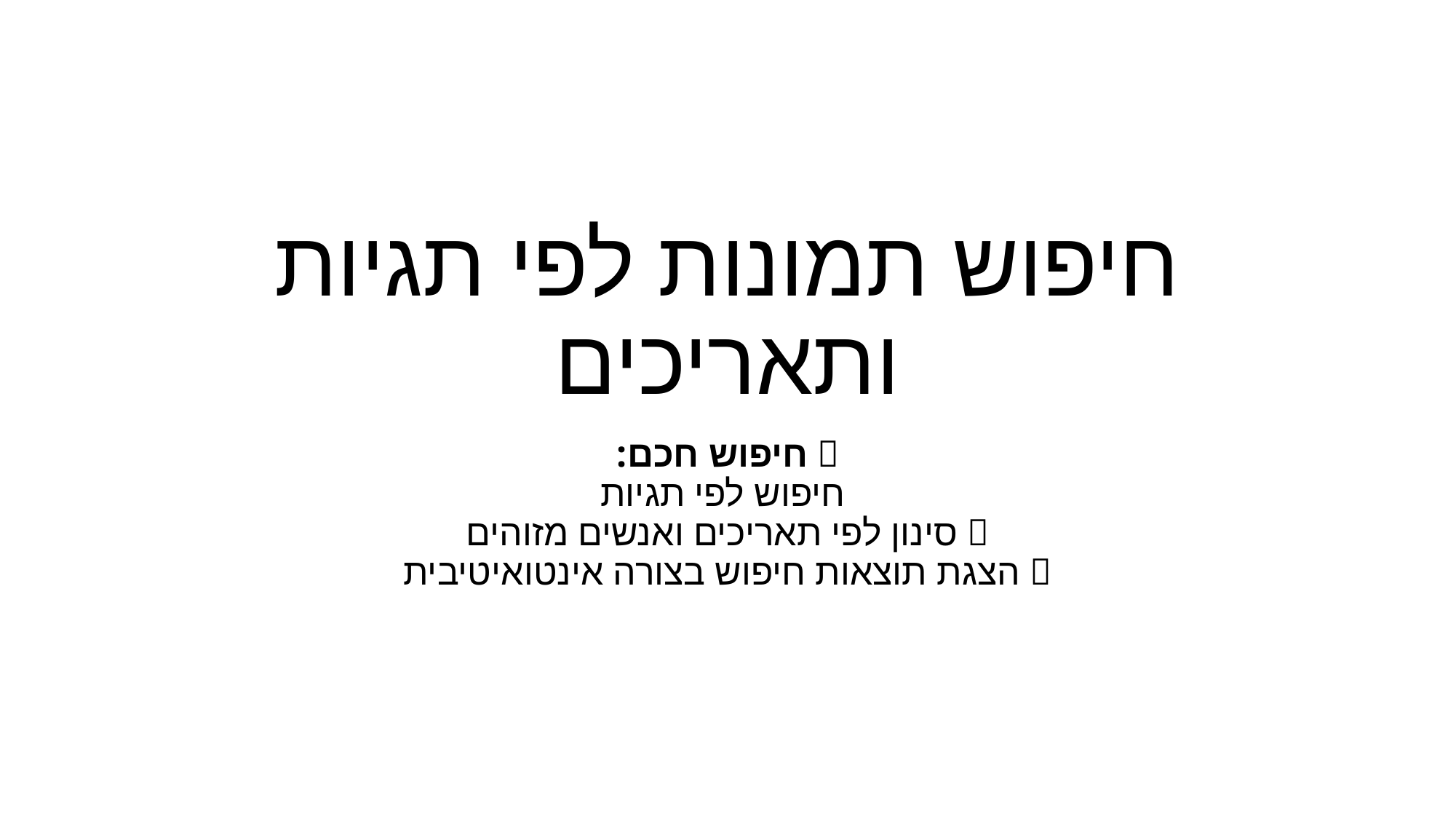

# חיפוש תמונות לפי תגיות ותאריכים
🔍 חיפוש חכם:
🏷️ חיפוש לפי תגיות
📅 סינון לפי תאריכים ואנשים מזוהים
📸 הצגת תוצאות חיפוש בצורה אינטואיטיבית